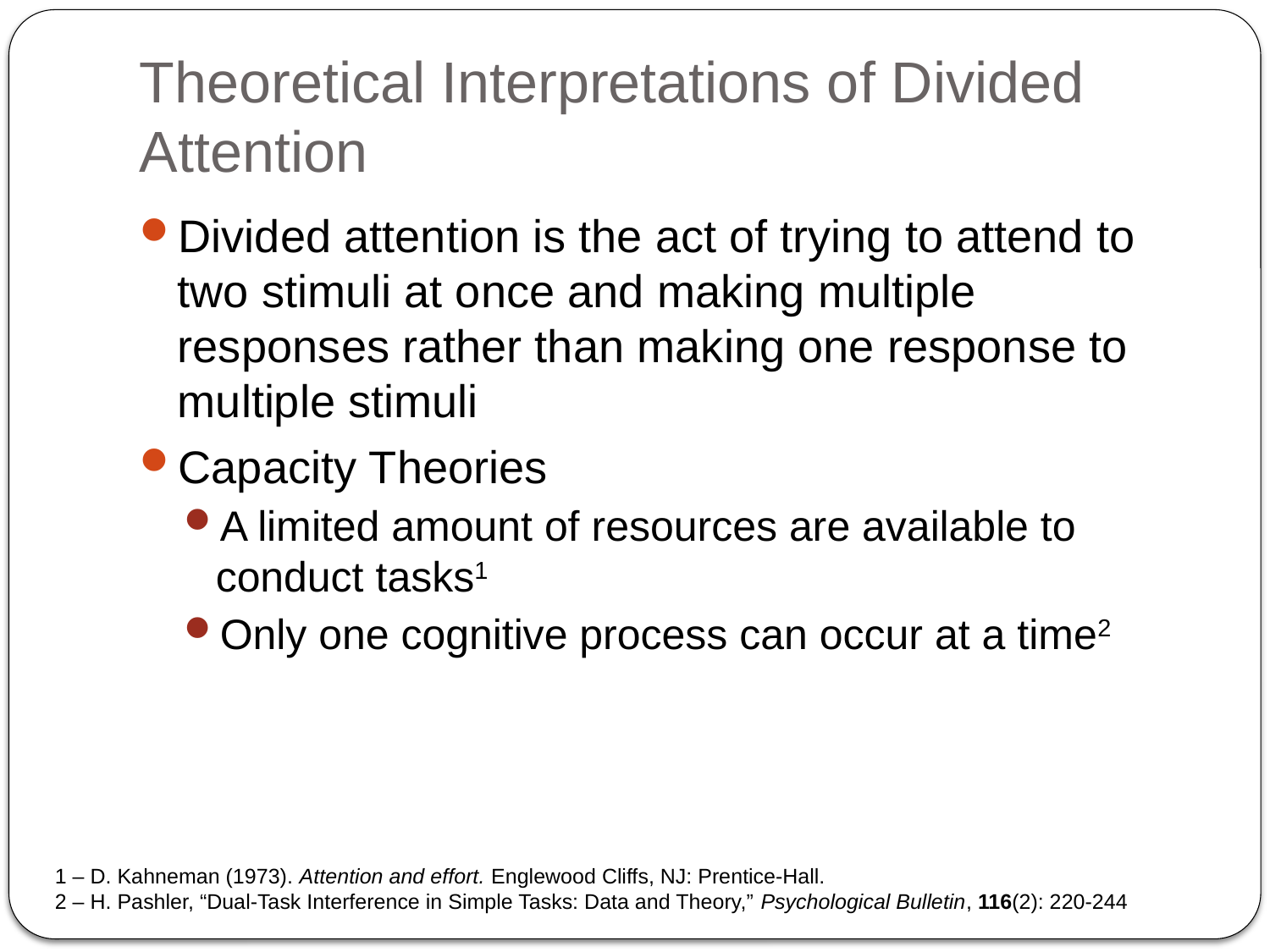

# Theoretical Interpretations of Divided Attention
Divided attention is the act of trying to attend to two stimuli at once and making multiple responses rather than making one response to multiple stimuli
Capacity Theories
A limited amount of resources are available to conduct tasks1
Only one cognitive process can occur at a time2
1 – D. Kahneman (1973). Attention and effort. Englewood Cliffs, NJ: Prentice-Hall.
2 – H. Pashler, “Dual-Task Interference in Simple Tasks: Data and Theory,” Psychological Bulletin, 116(2): 220-244